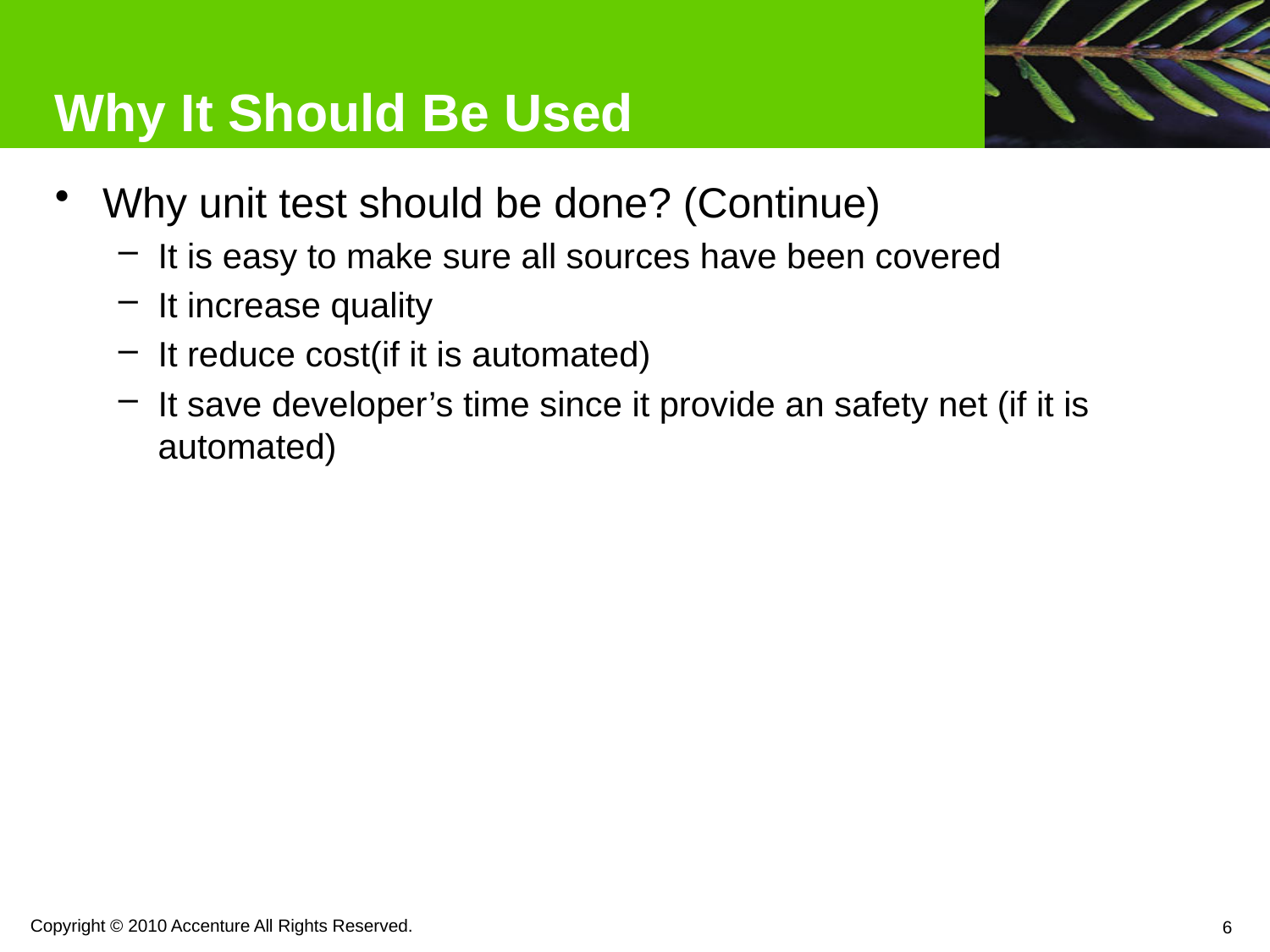

# Why It Should Be Used
Why unit test should be done? (Continue)
It is easy to make sure all sources have been covered
It increase quality
It reduce cost(if it is automated)
It save developer’s time since it provide an safety net (if it is automated)

Copyright © 2010 Accenture All Rights Reserved.
6